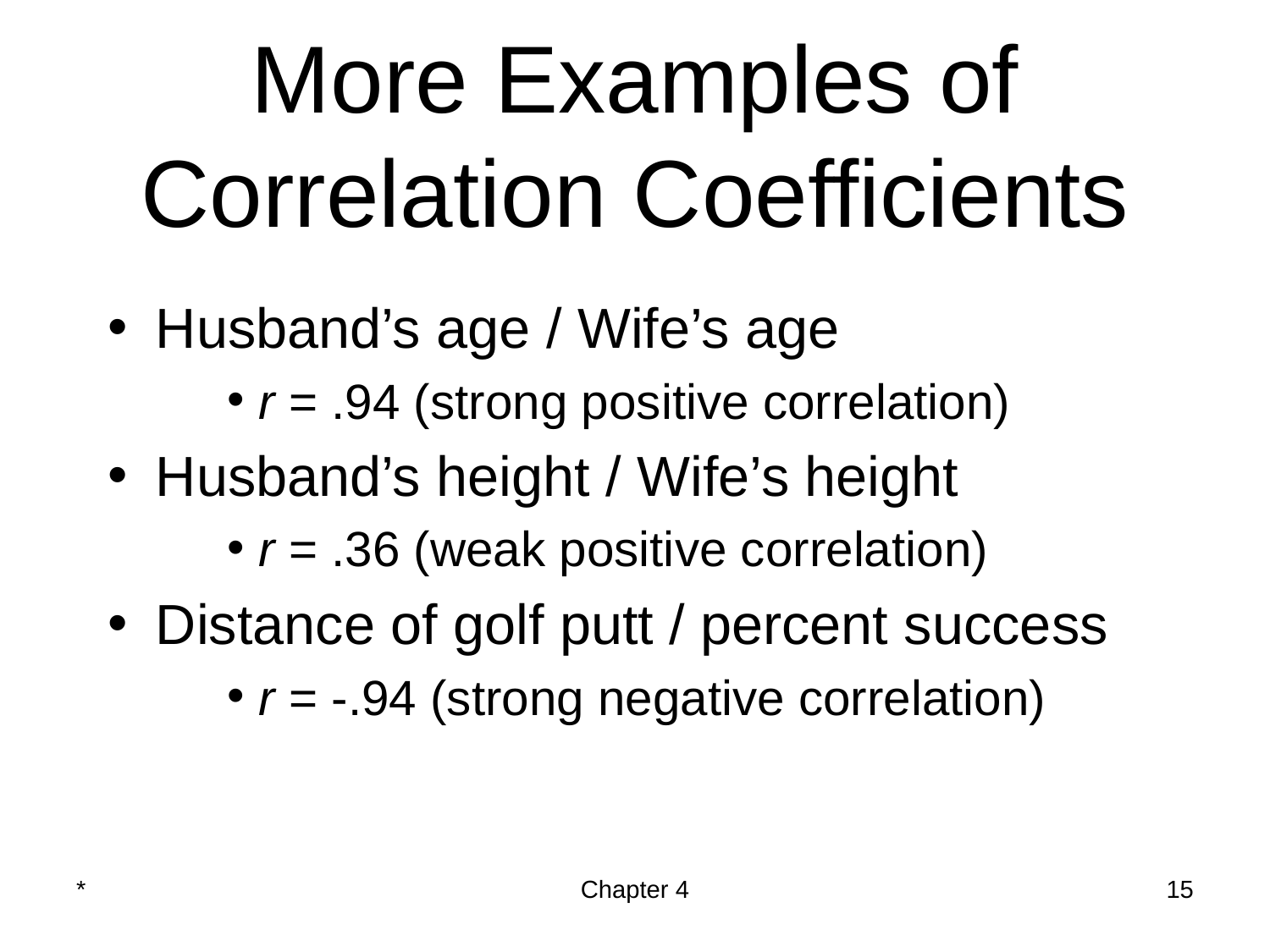

# More Examples of Correlation Coefficients
Husband’s age / Wife’s age
r = .94 (strong positive correlation)
Husband’s height / Wife’s height
r = .36 (weak positive correlation)
Distance of golf putt / percent success
r = -.94 (strong negative correlation)
*
Chapter 4
15